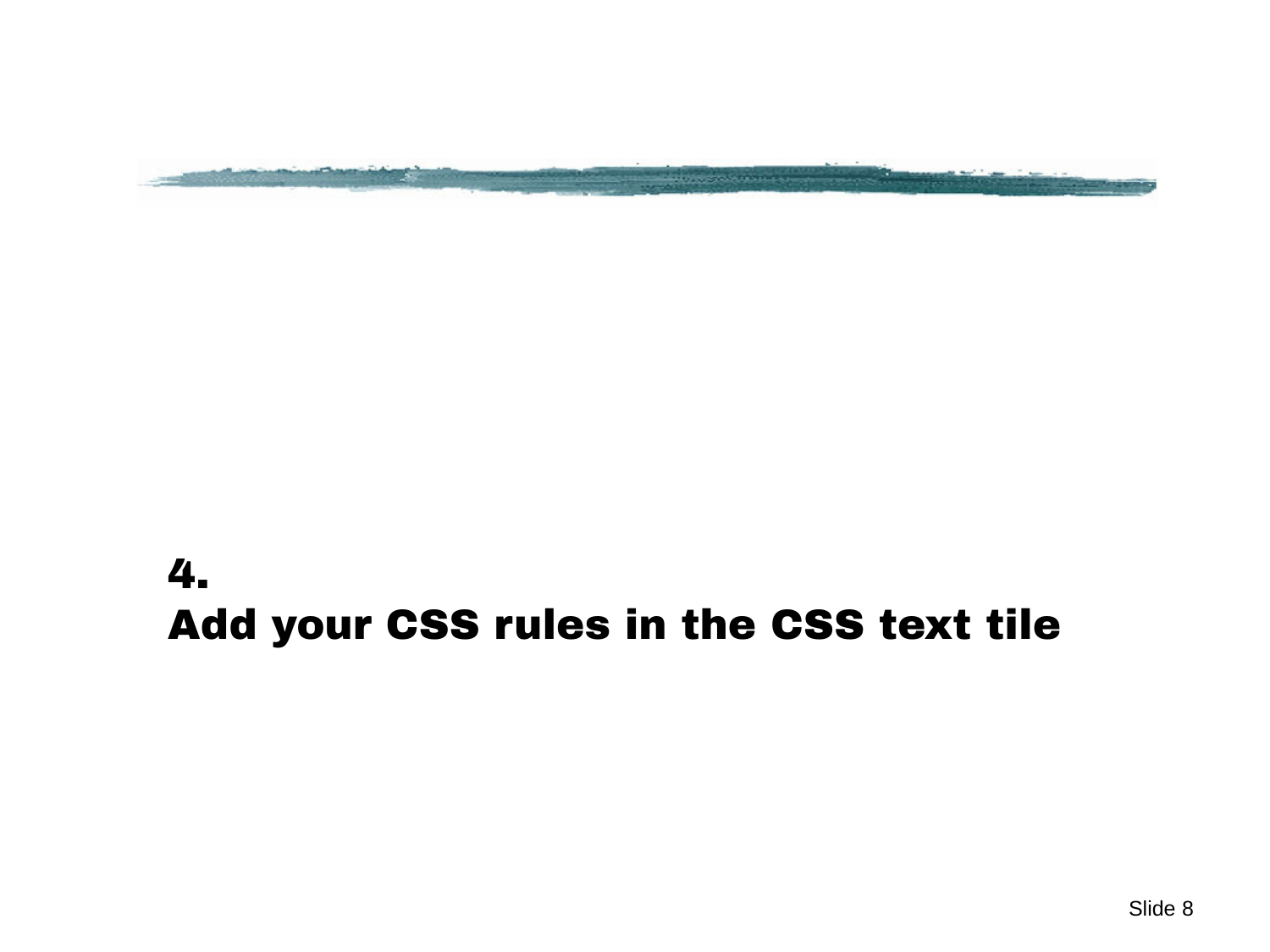

#
4.
Add your CSS rules in the CSS text tile

Slide 8